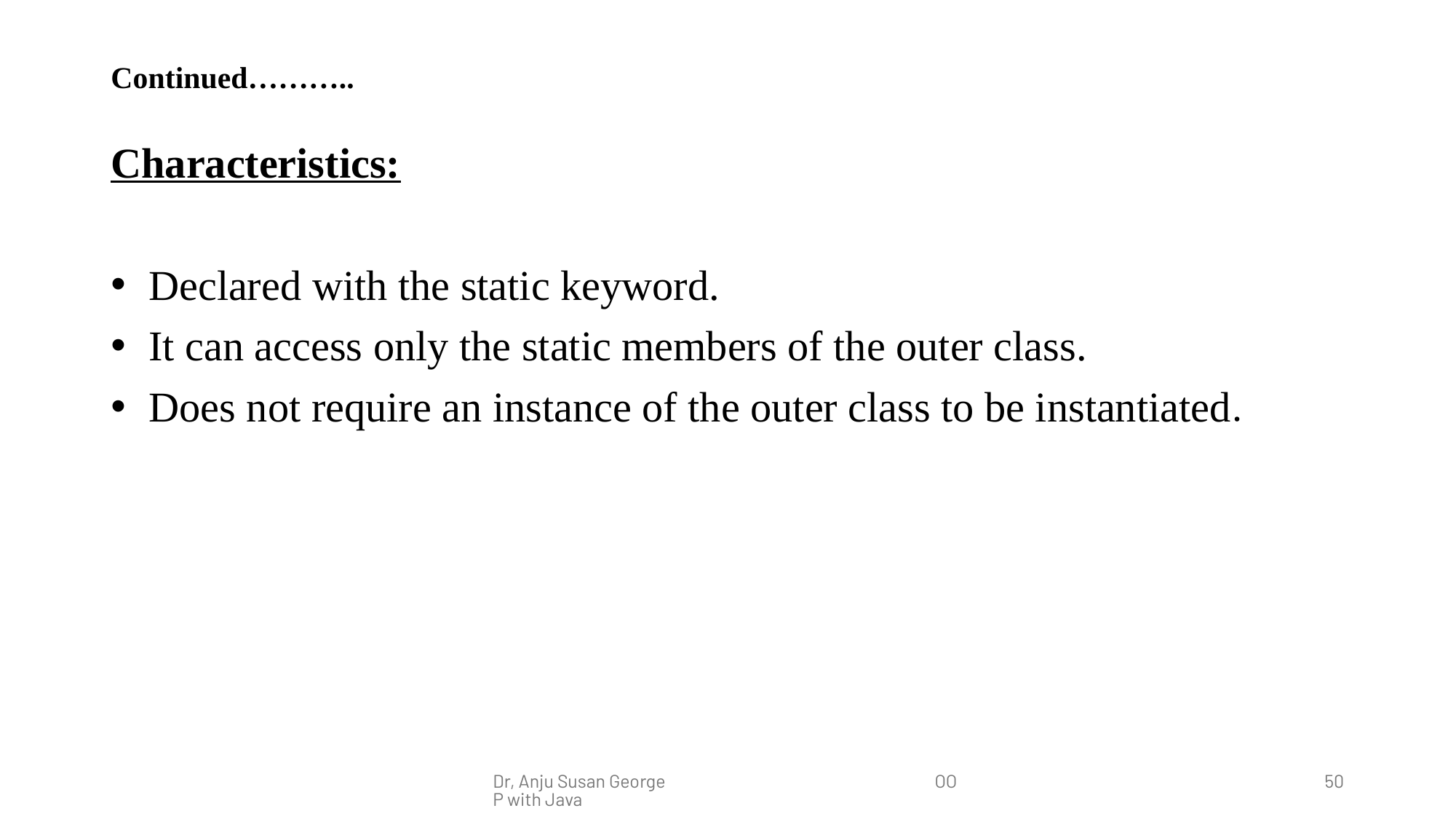

# Continued………..
Characteristics:

 Declared with the static keyword.
 It can access only the static members of the outer class.
 Does not require an instance of the outer class to be instantiated.
Dr, Anju Susan George                                                                          OOP with Java
50